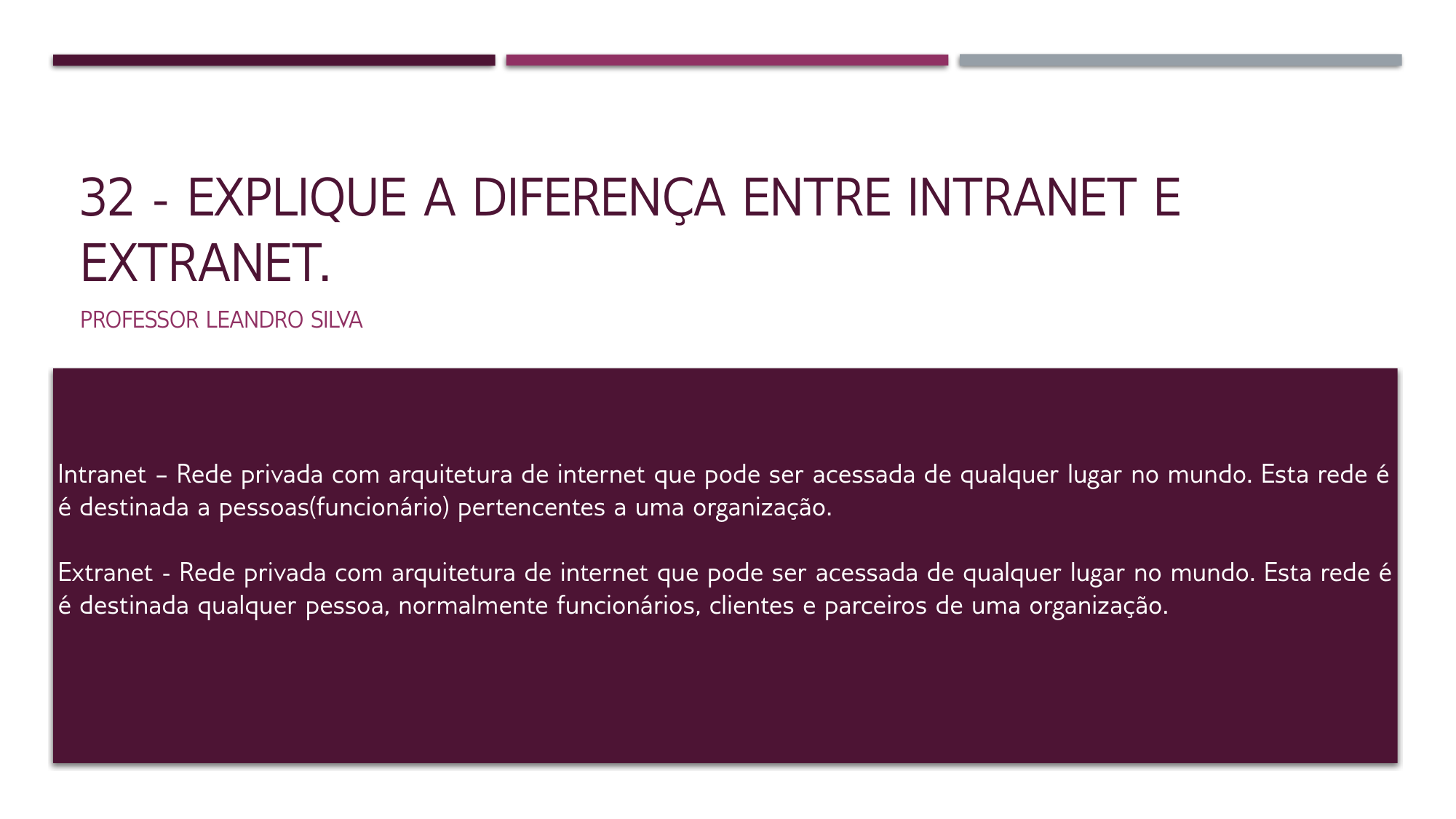

# 32 - Explique a diferença entre Intranet e Extranet.
Professor Leandro Silva
Intranet – Rede privada com arquitetura de internet que pode ser acessada de qualquer lugar no mundo. Esta rede é
é destinada a pessoas(funcionário) pertencentes a uma organização.

Extranet - Rede privada com arquitetura de internet que pode ser acessada de qualquer lugar no mundo. Esta rede é
é destinada qualquer pessoa, normalmente funcionários, clientes e parceiros de uma organização.